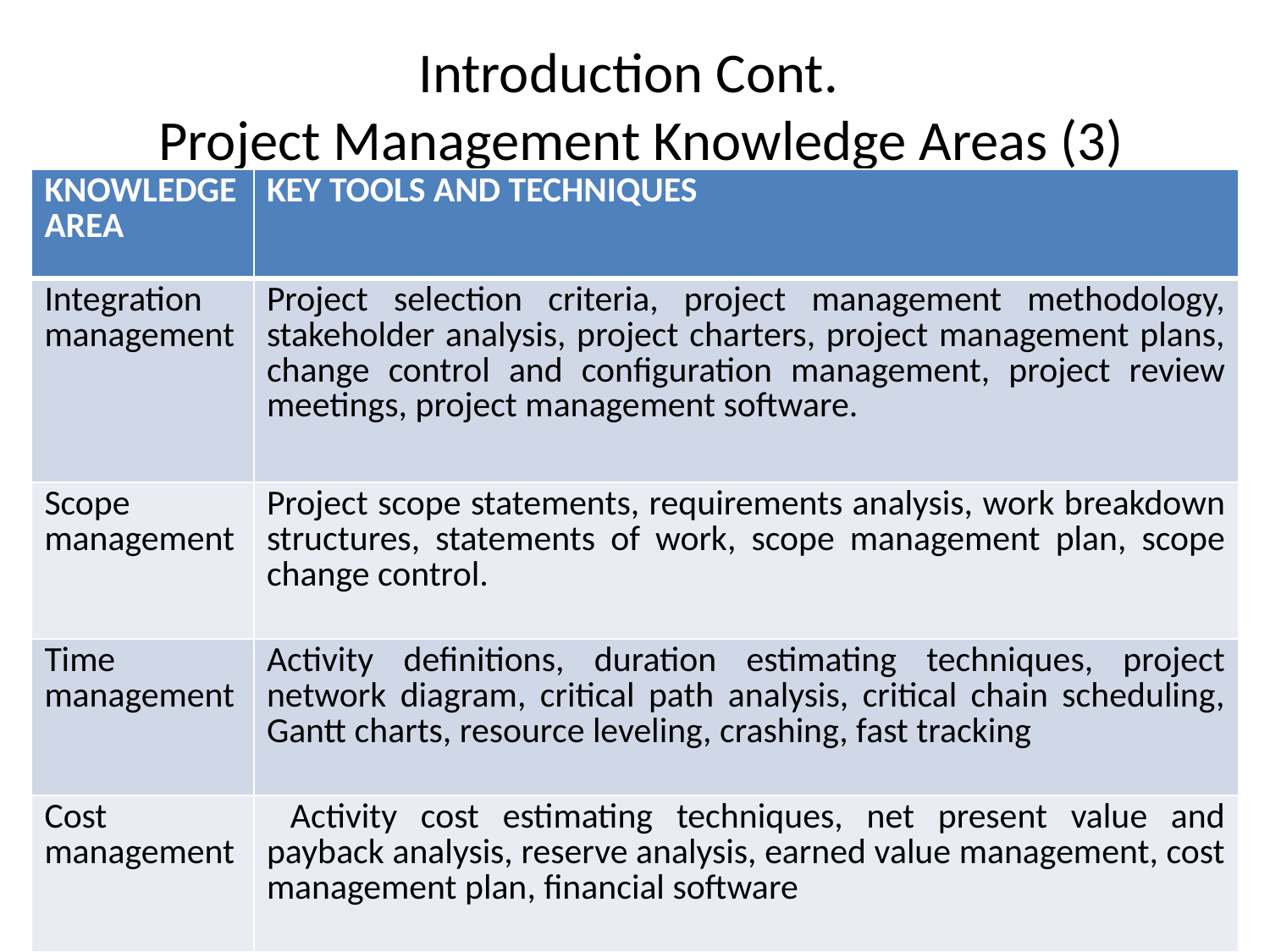

# Introduction Cont. Project Management Knowledge Areas (3)
| KNOWLEDGE AREA | KEY TOOLS AND TECHNIQUES |
| --- | --- |
| Integration management | Project selection criteria, project management methodology, stakeholder analysis, project charters, project management plans, change control and configuration management, project review meetings, project management software. |
| Scope management | Project scope statements, requirements analysis, work breakdown structures, statements of work, scope management plan, scope change control. |
| Time management | Activity definitions, duration estimating techniques, project network diagram, critical path analysis, critical chain scheduling, Gantt charts, resource leveling, crashing, fast tracking |
| Cost management | Activity cost estimating techniques, net present value and payback analysis, reserve analysis, earned value management, cost management plan, financial software |